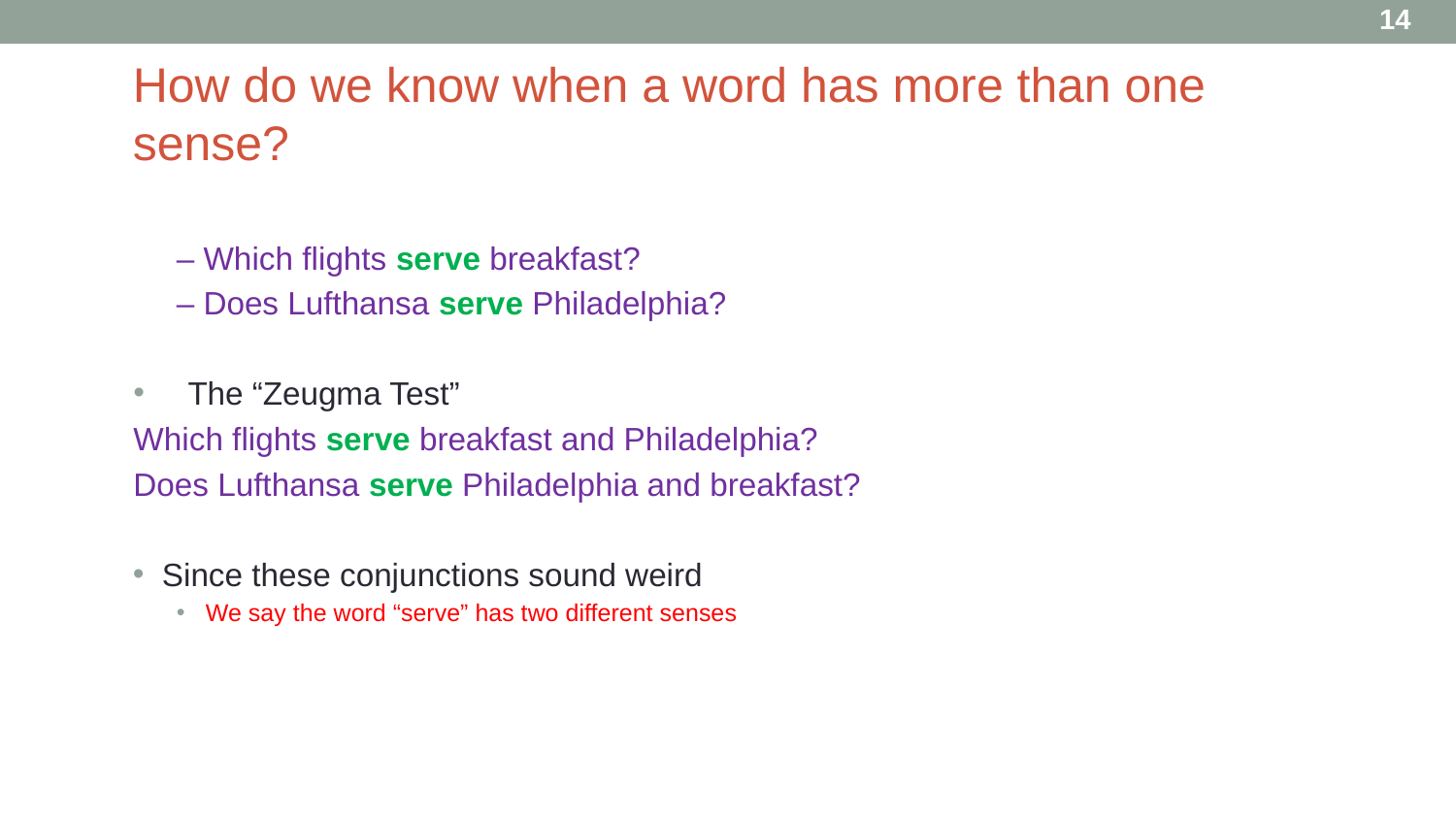

14
# How do we know when a word has more than one sense?
– Which flights serve breakfast?
– Does Lufthansa serve Philadelphia?

The “Zeugma Test”
Which flights serve breakfast and Philadelphia?
Does Lufthansa serve Philadelphia and breakfast?

Since these conjunctions sound weird
We say the word “serve” has two different senses